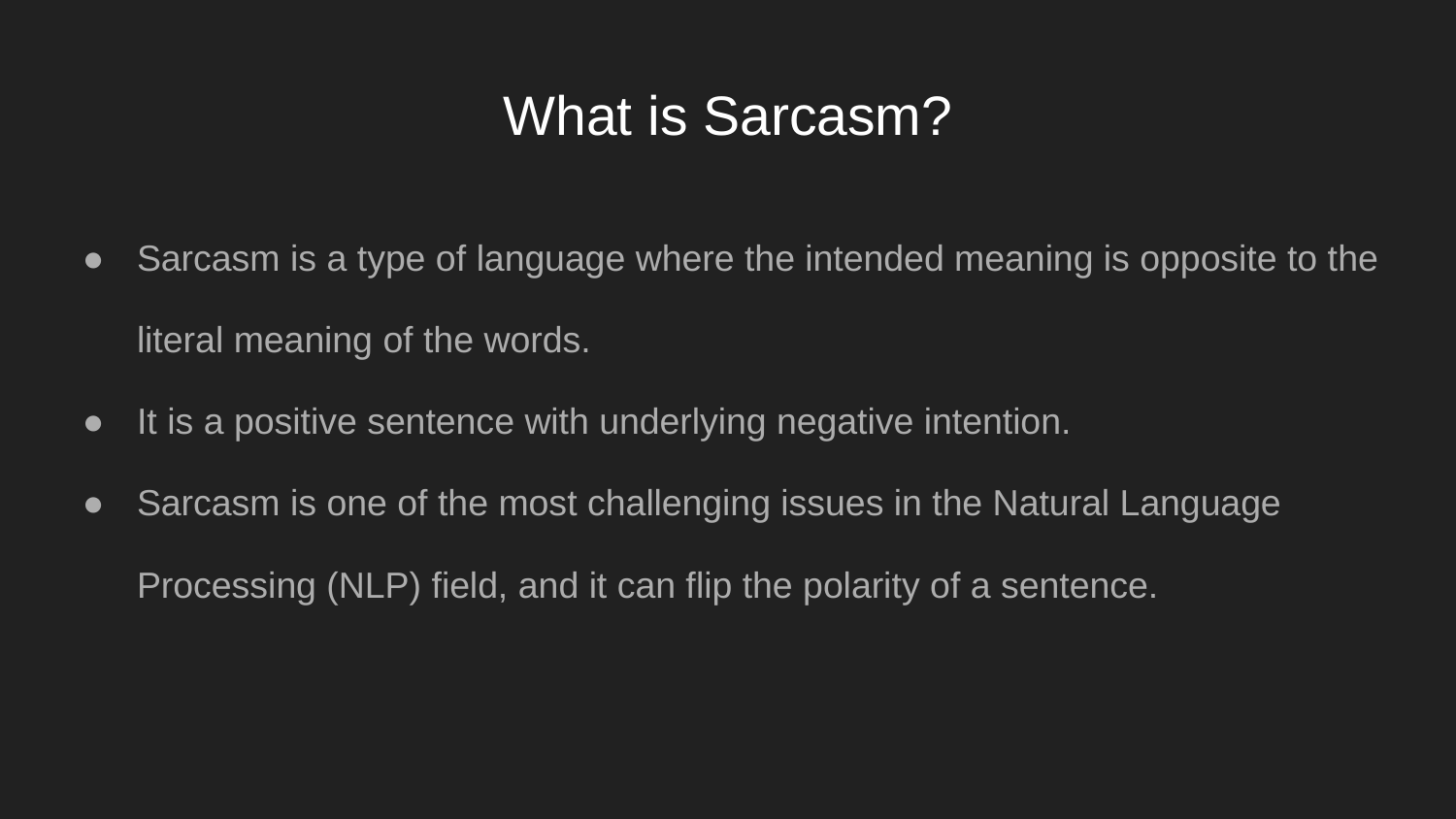

# What is Sarcasm?
Sarcasm is a type of language where the intended meaning is opposite to the literal meaning of the words.
It is a positive sentence with underlying negative intention.
Sarcasm is one of the most challenging issues in the Natural Language Processing (NLP) field, and it can flip the polarity of a sentence.